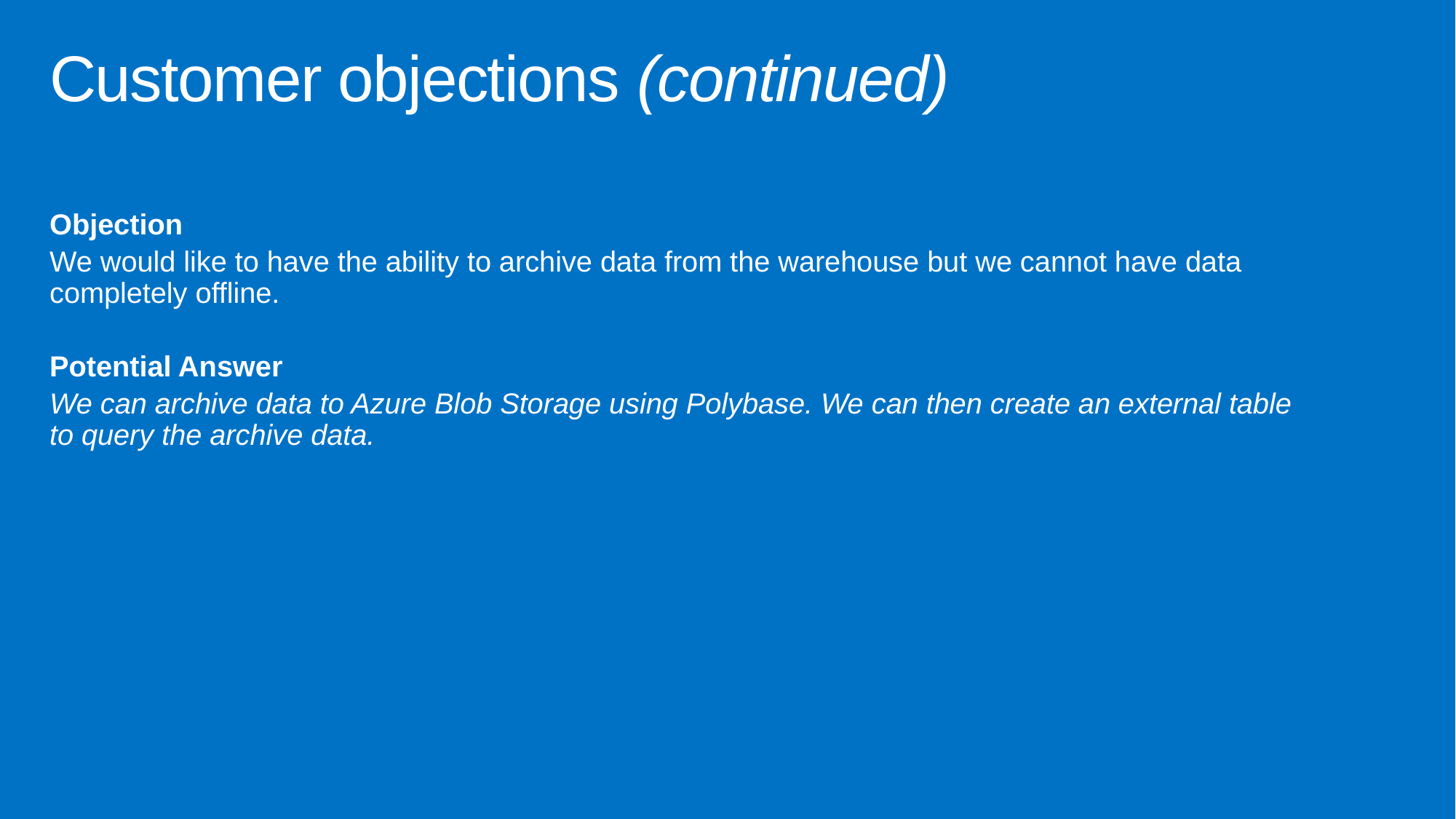

# Customer objections (continued)
Objection
We would like to have the ability to archive data from the warehouse but we cannot have data completely offline.

Potential Answer
We can archive data to Azure Blob Storage using Polybase. We can then create an external table to query the archive data.